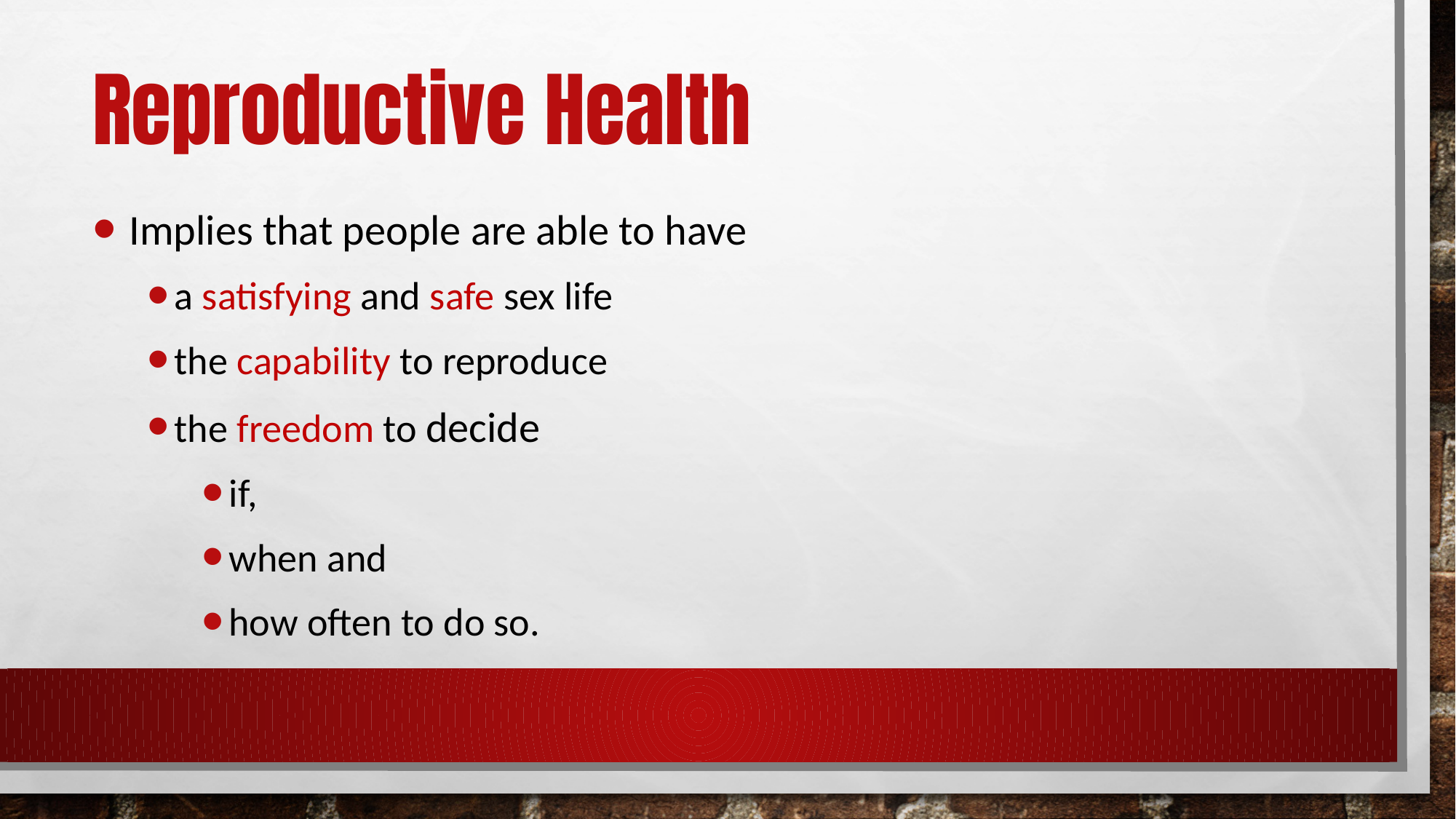

# Reproductive Health
 Implies that people are able to have
a satisfying and safe sex life
the capability to reproduce
the freedom to decide
if,
when and
how often to do so.